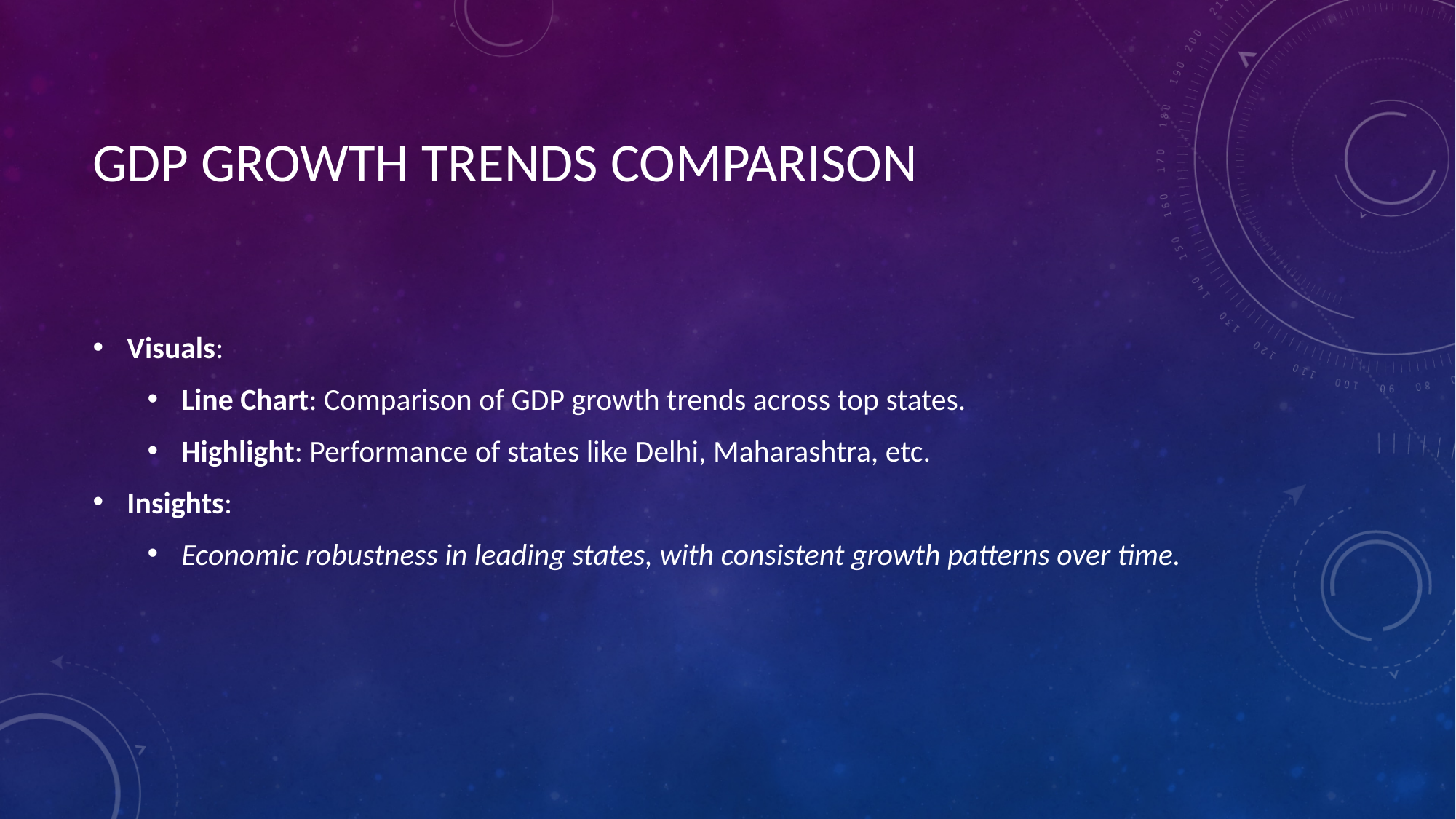

# GDP Growth Trends Comparison
Visuals:
Line Chart: Comparison of GDP growth trends across top states.
Highlight: Performance of states like Delhi, Maharashtra, etc.
Insights:
Economic robustness in leading states, with consistent growth patterns over time.